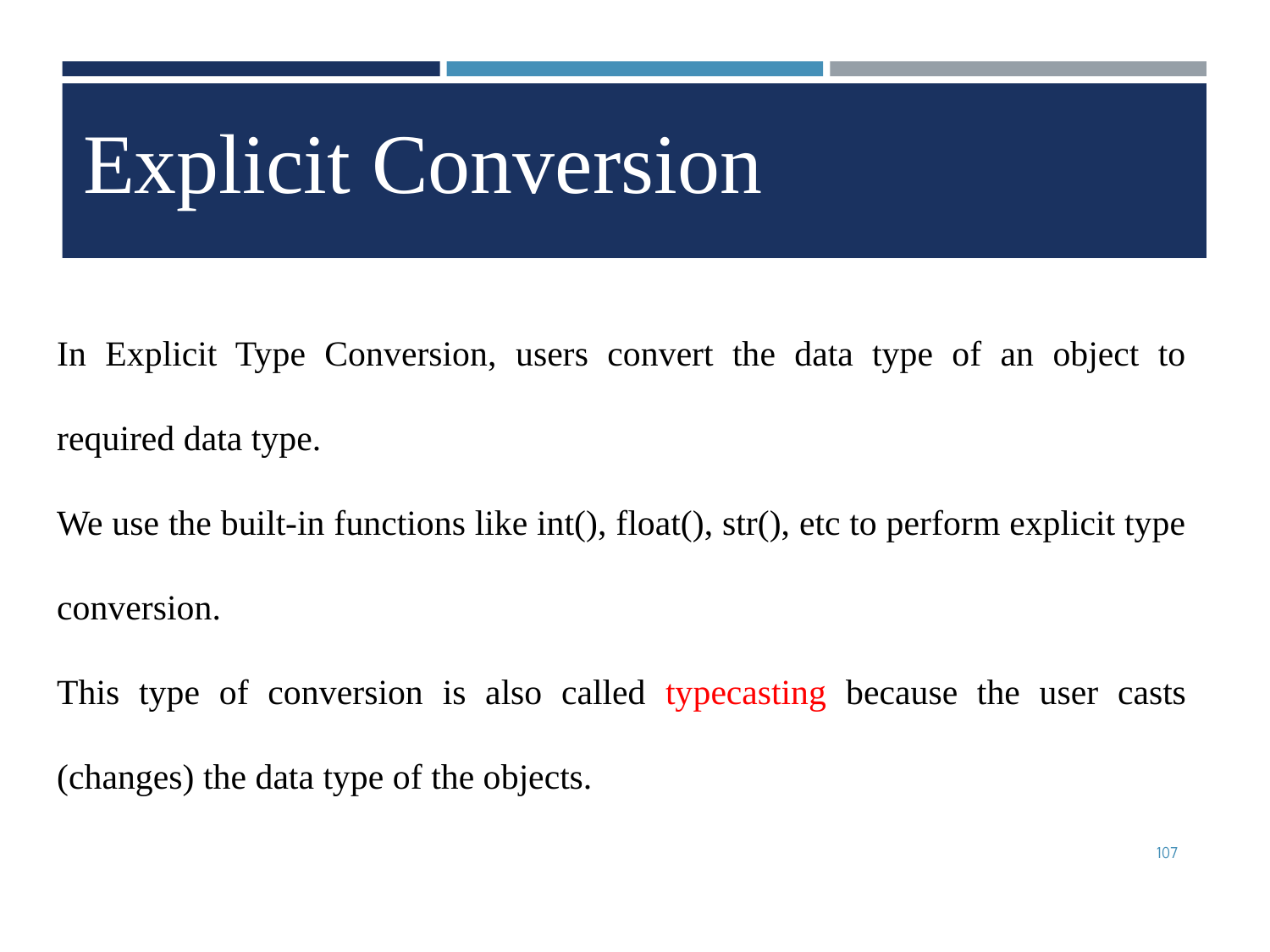

Explicit Conversion
In Explicit Type Conversion, users convert the data type of an object to required data type.
We use the built-in functions like int(), float(), str(), etc to perform explicit type conversion.
This type of conversion is also called typecasting because the user casts (changes) the data type of the objects.
107